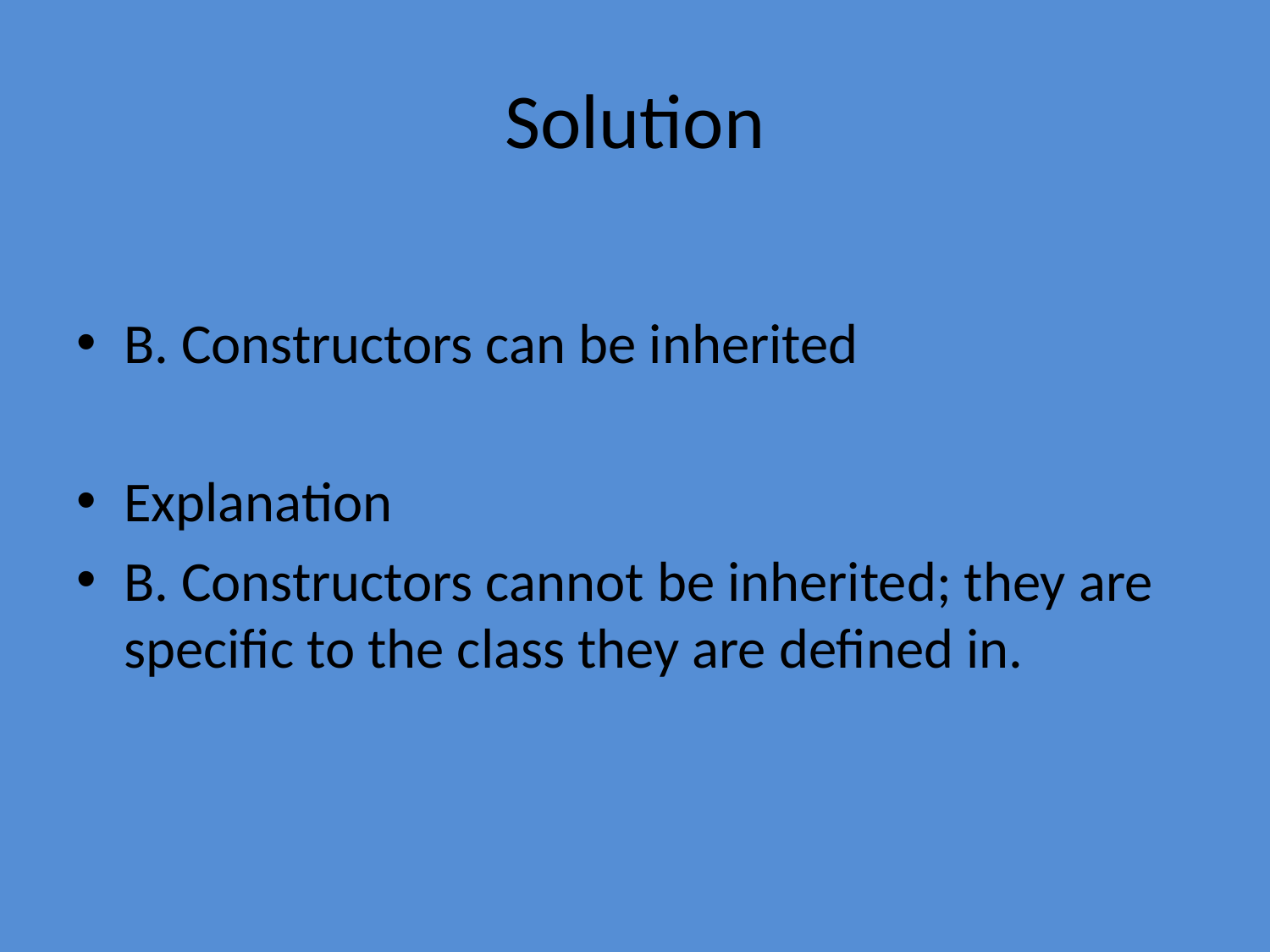

# Solution

B. Constructors can be inherited

Explanation
B. Constructors cannot be inherited; they are specific to the class they are defined in.